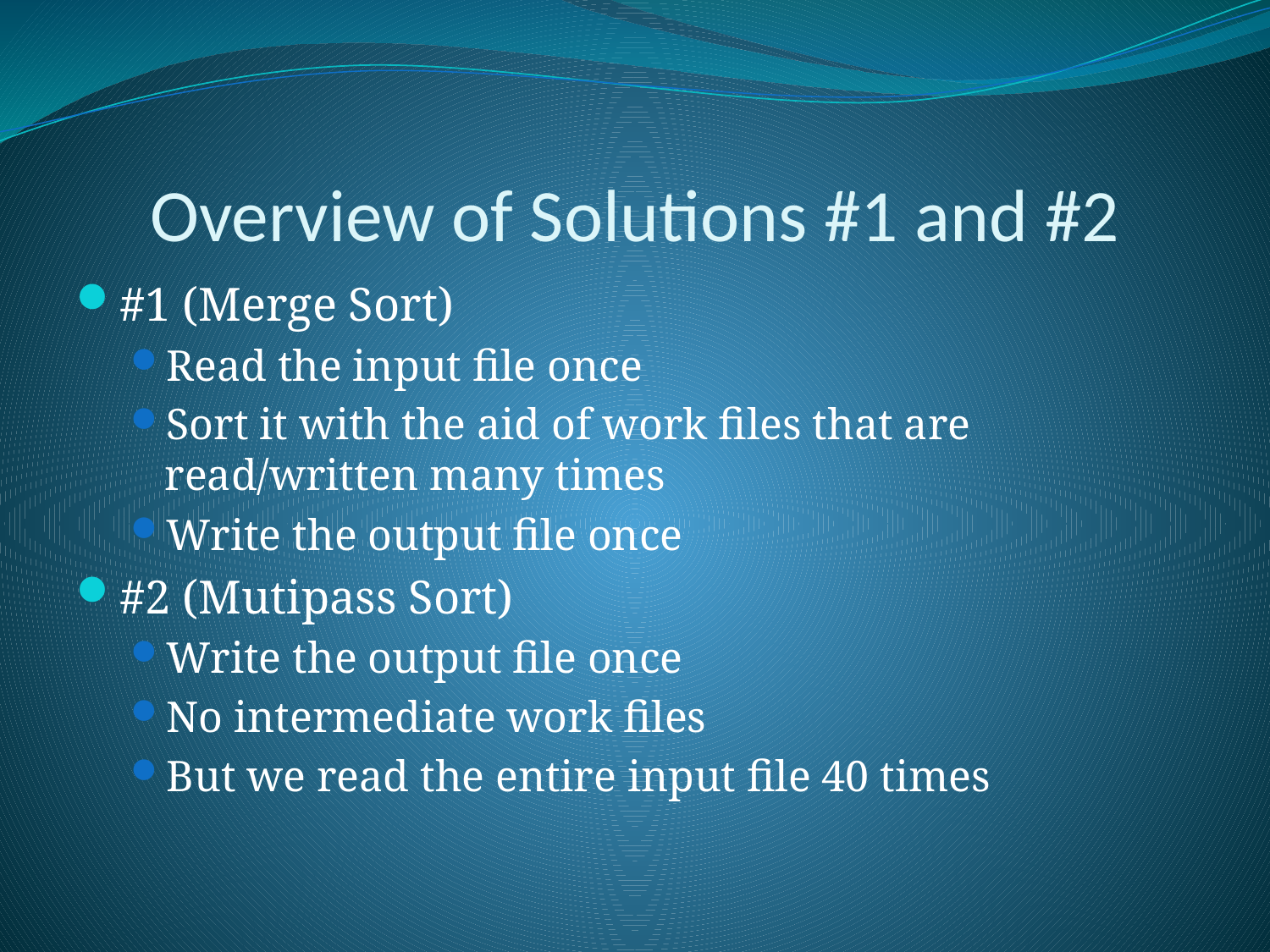

# Overview of Solutions #1 and #2
#1 (Merge Sort)
Read the input file once
Sort it with the aid of work files that are read/written many times
Write the output file once
#2 (Mutipass Sort)
Write the output file once
No intermediate work files
But we read the entire input file 40 times